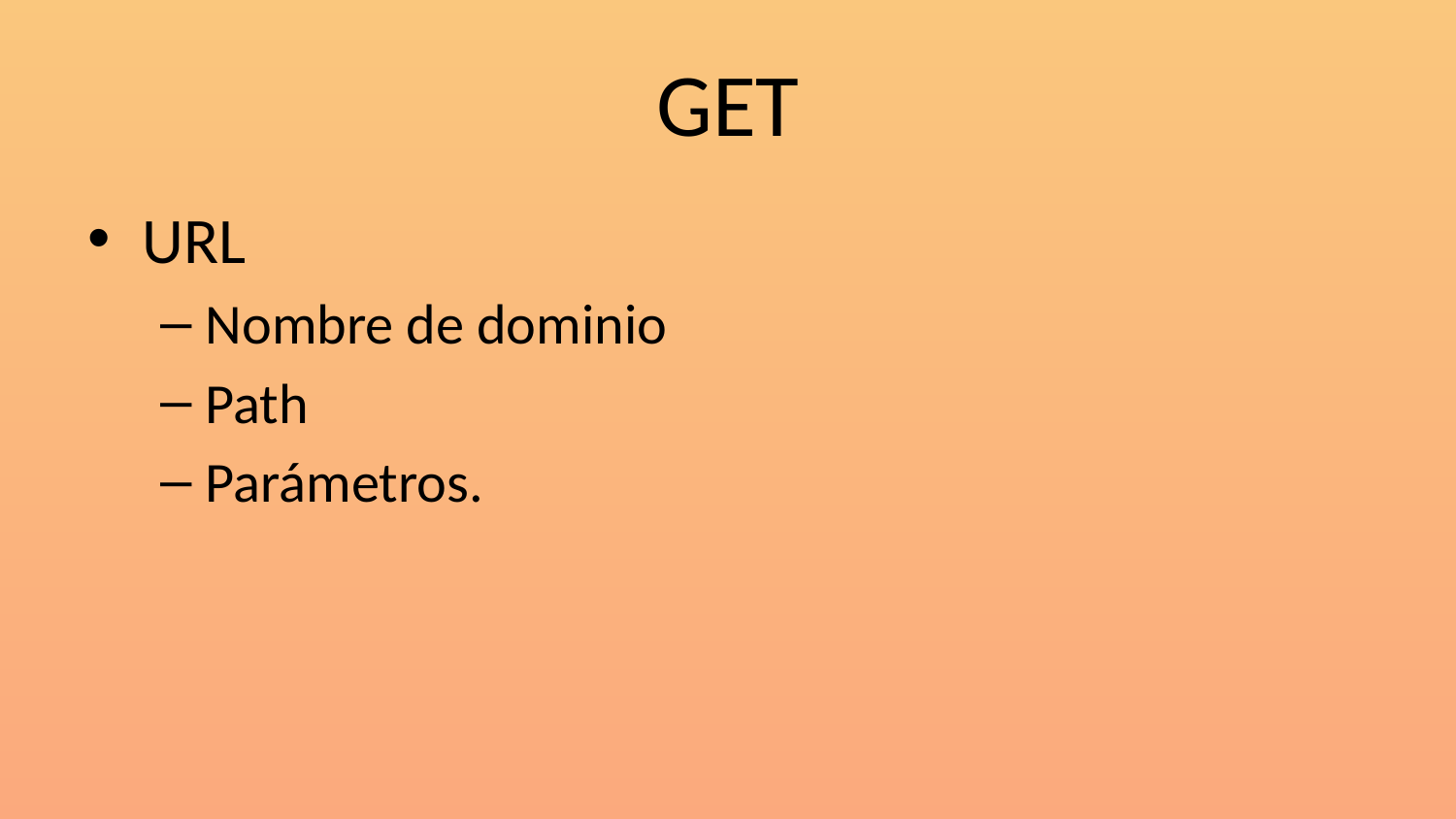

# GET
URL
Nombre de dominio
Path
Parámetros.